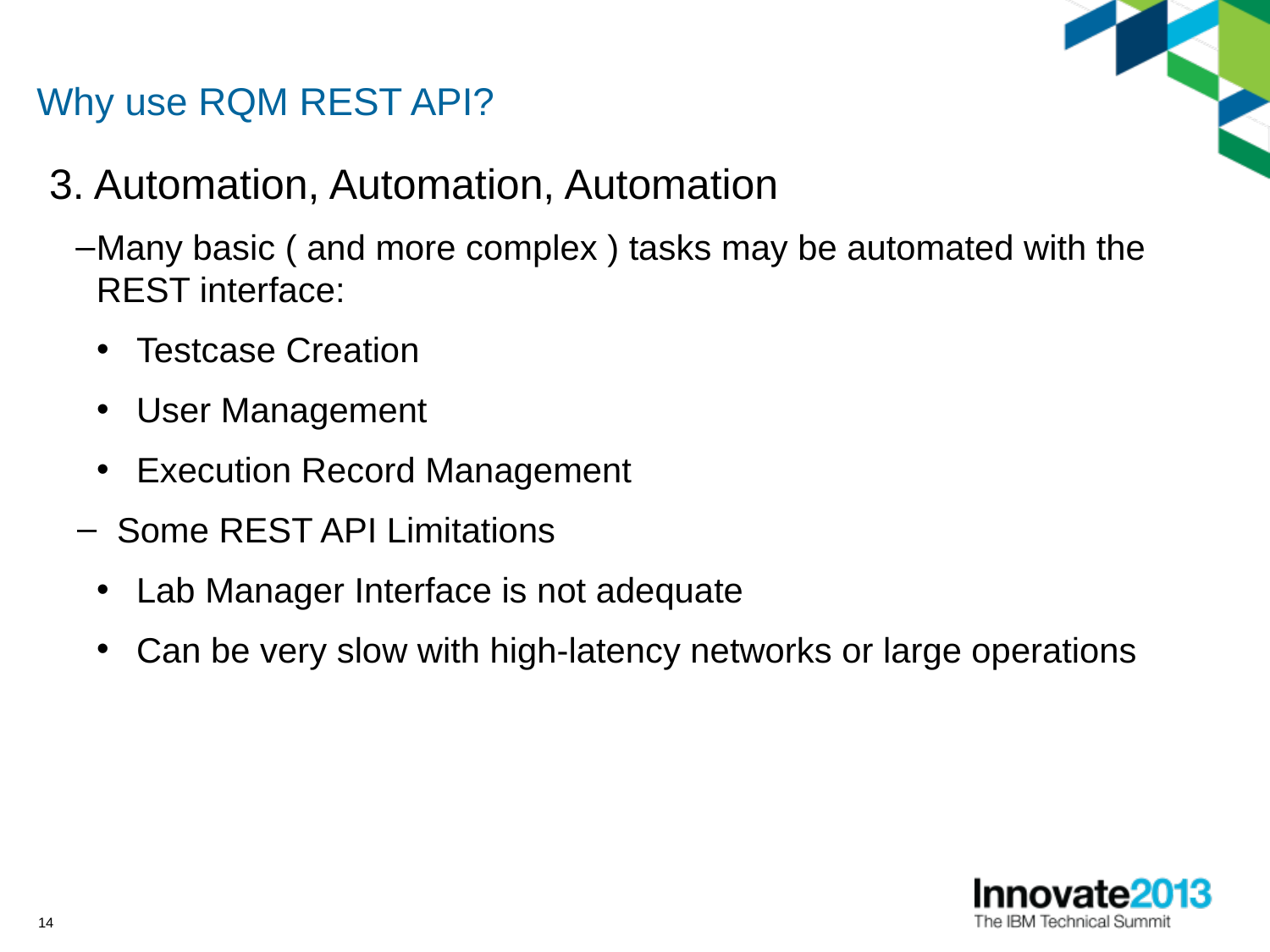

# Why use RQM REST API?
3. Automation, Automation, Automation
Many basic ( and more complex ) tasks may be automated with the REST interface:
Testcase Creation
User Management
Execution Record Management
Some REST API Limitations
Lab Manager Interface is not adequate
Can be very slow with high-latency networks or large operations
14